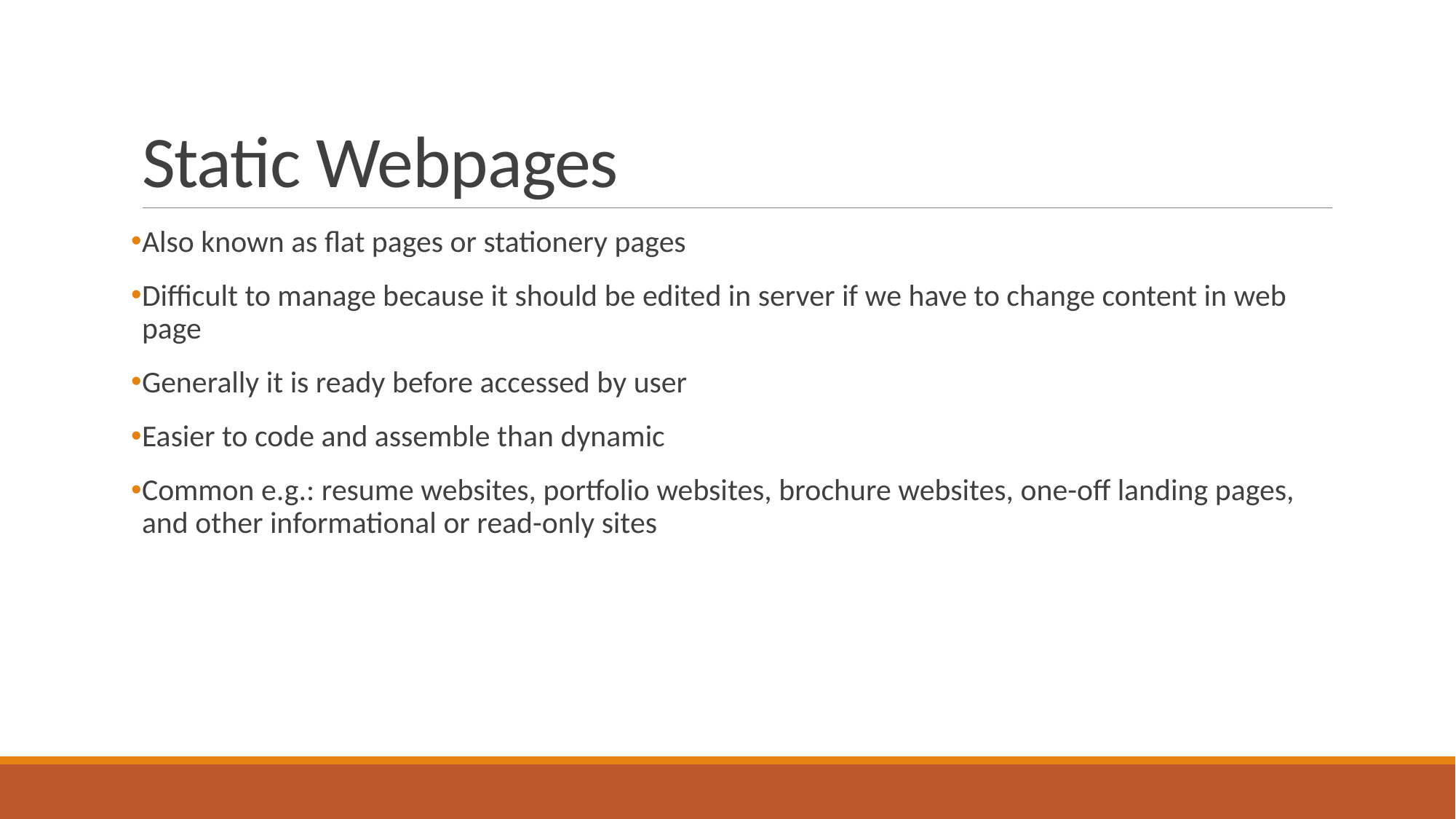

# Static Webpages
Also known as flat pages or stationery pages
Difficult to manage because it should be edited in server if we have to change content in web page
Generally it is ready before accessed by user
Easier to code and assemble than dynamic
Common e.g.: resume websites, portfolio websites, brochure websites, one-off landing pages, and other informational or read-only sites